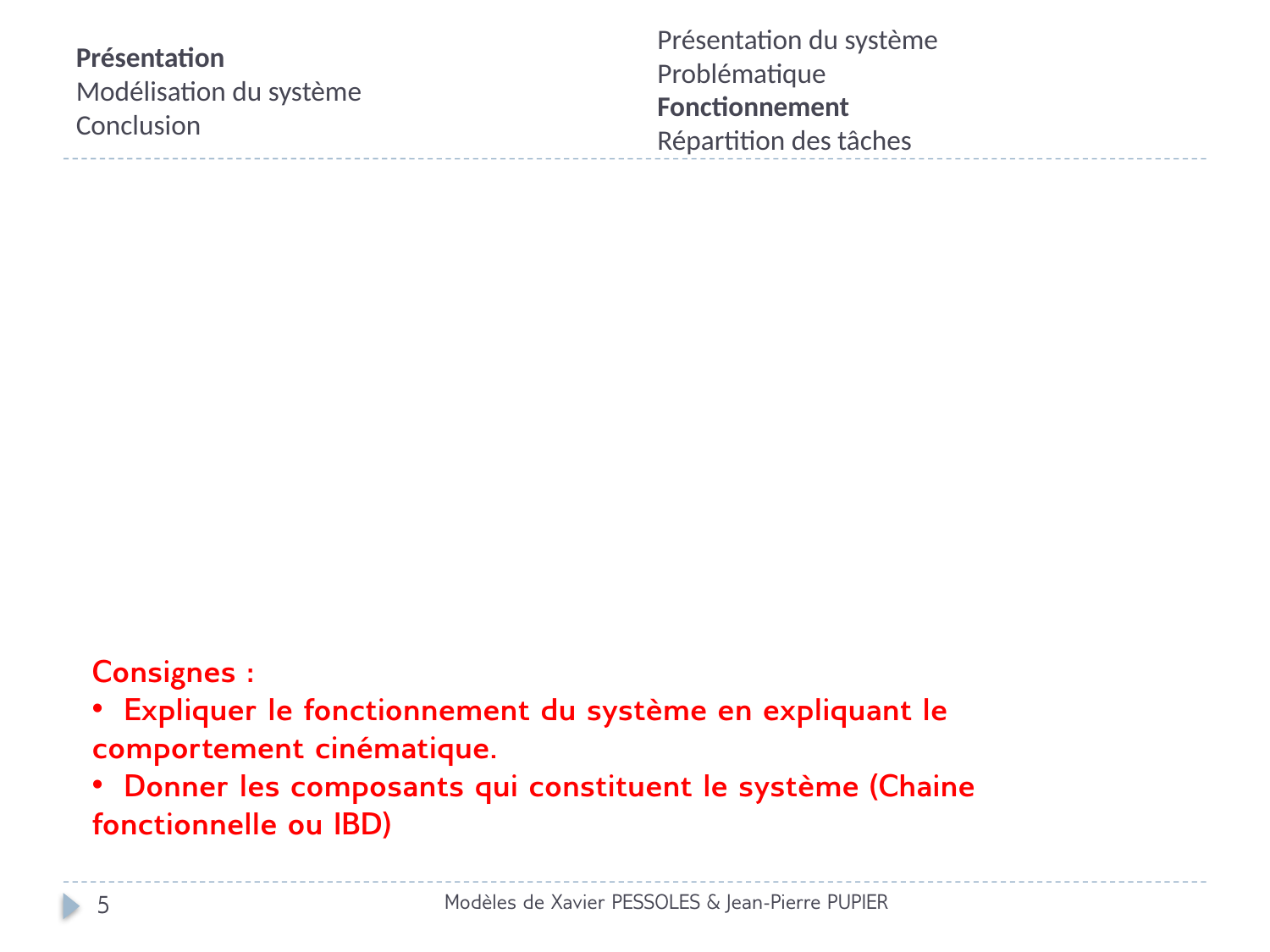

Présentation du système
Problématique
Fonctionnement
Répartition des tâches
# Présentation Modélisation du système Conclusion

Consignes :
  Expliquer le fonctionnement du système en expliquant le comportement cinématique.
  Donner les composants qui constituent le système (Chaine fonctionnelle ou IBD)

Modèles de Xavier PESSOLES & Jean-Pierre PUPIER
5